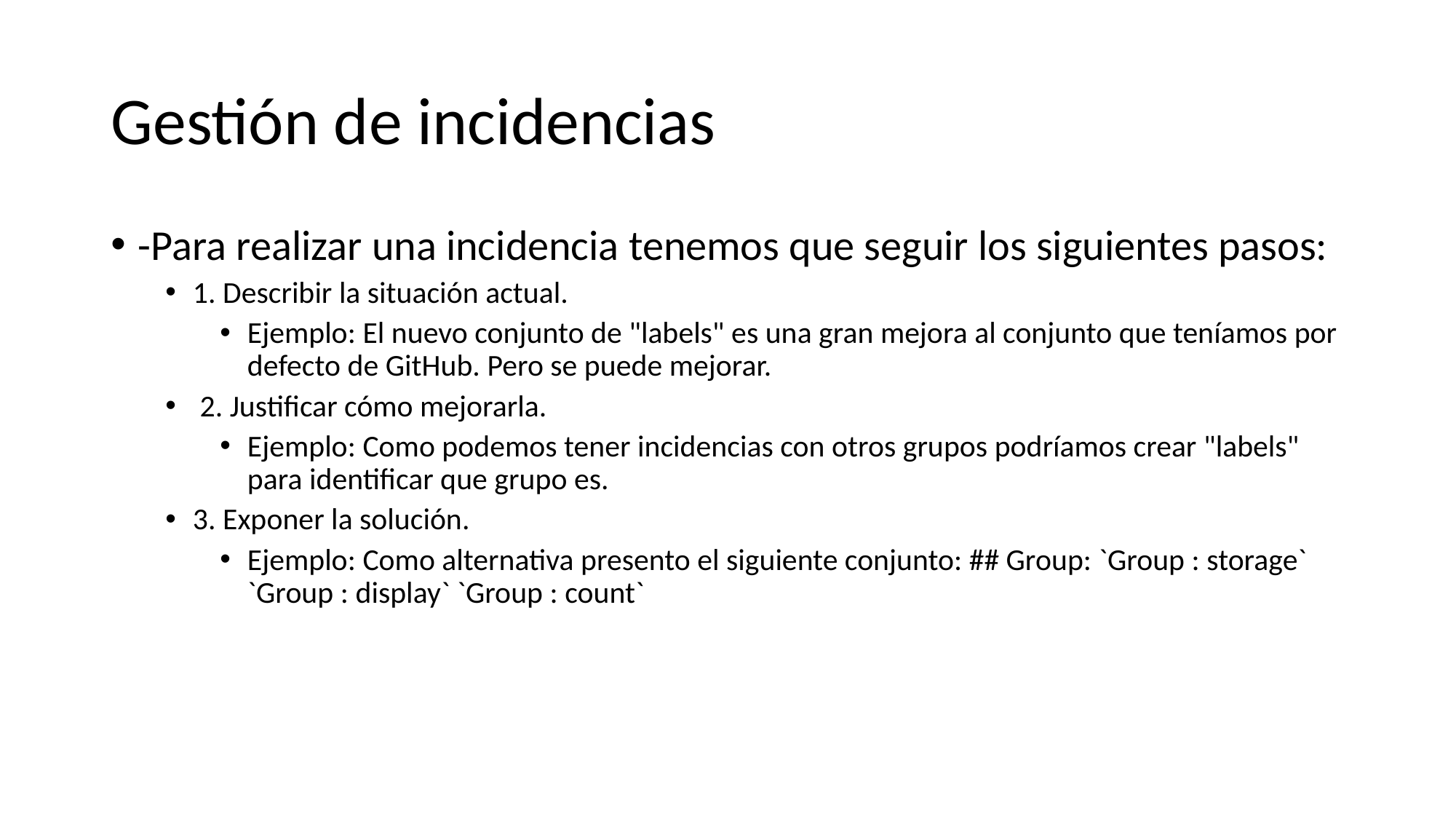

# Gestión de incidencias
-Para realizar una incidencia tenemos que seguir los siguientes pasos:
1. Describir la situación actual.
Ejemplo: El nuevo conjunto de "labels" es una gran mejora al conjunto que teníamos por defecto de GitHub. Pero se puede mejorar.
 2. Justificar cómo mejorarla.
Ejemplo: Como podemos tener incidencias con otros grupos podríamos crear "labels" para identificar que grupo es.
3. Exponer la solución.
Ejemplo: Como alternativa presento el siguiente conjunto: ## Group: `Group : storage` `Group : display` `Group : count`